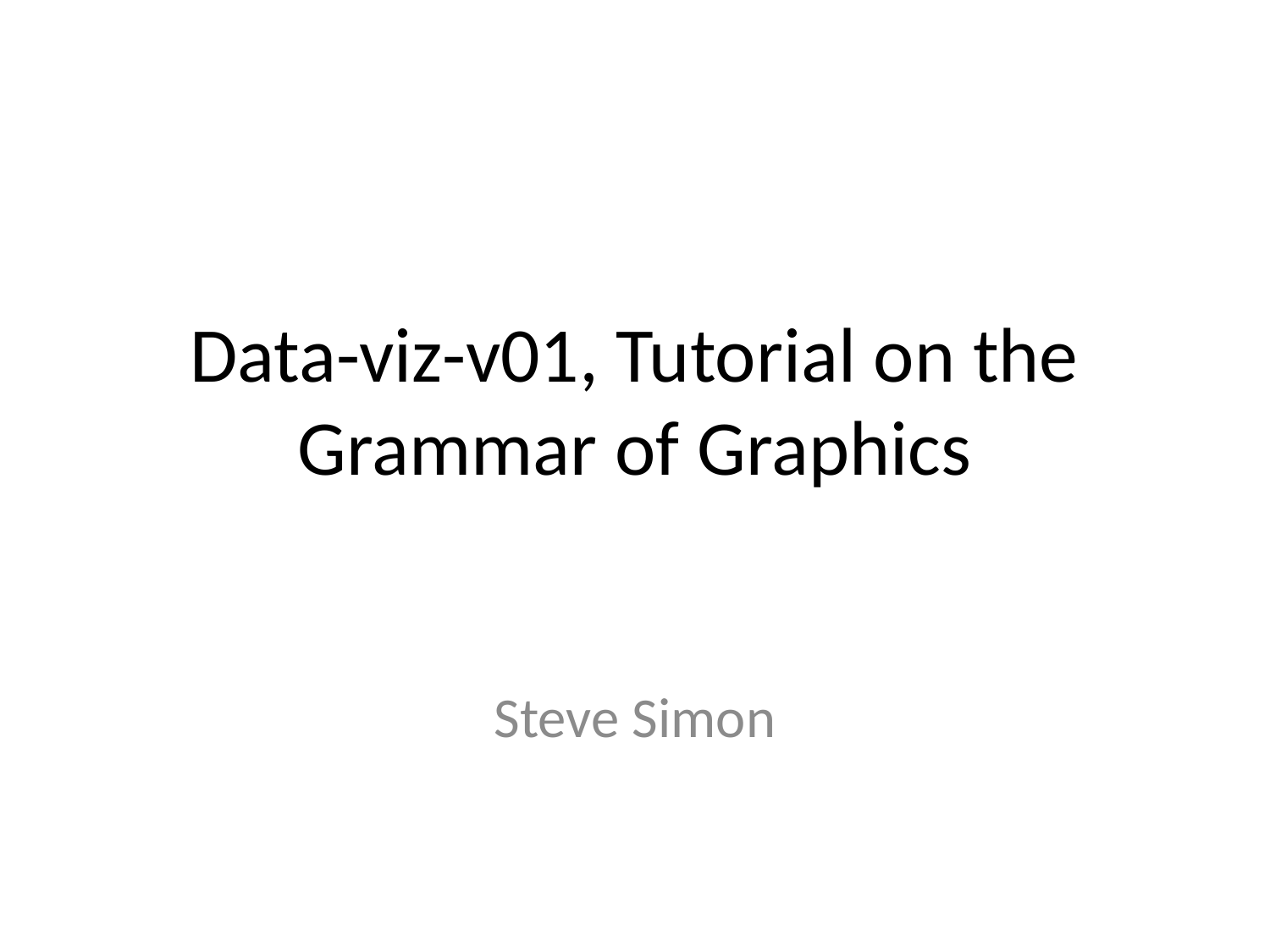

# Data-viz-v01, Tutorial on the Grammar of Graphics
Steve Simon